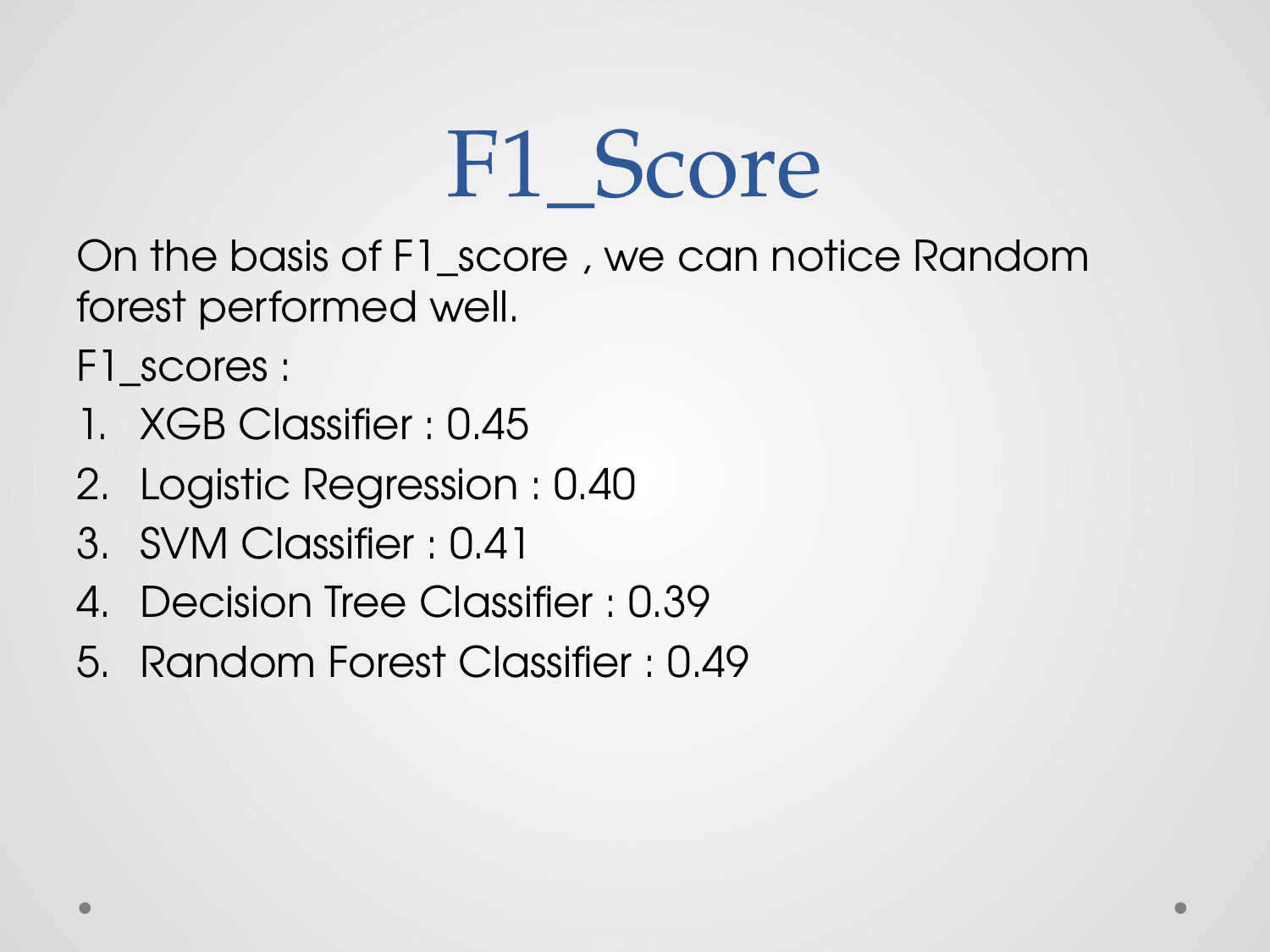

# F1_Score
On the basis of F1_score , we can notice Random forest performed well.
F1_scores :
XGB Classifier : 0.45
Logistic Regression : 0.40
SVM Classifier : 0.41
Decision Tree Classifier : 0.39
Random Forest Classifier : 0.49